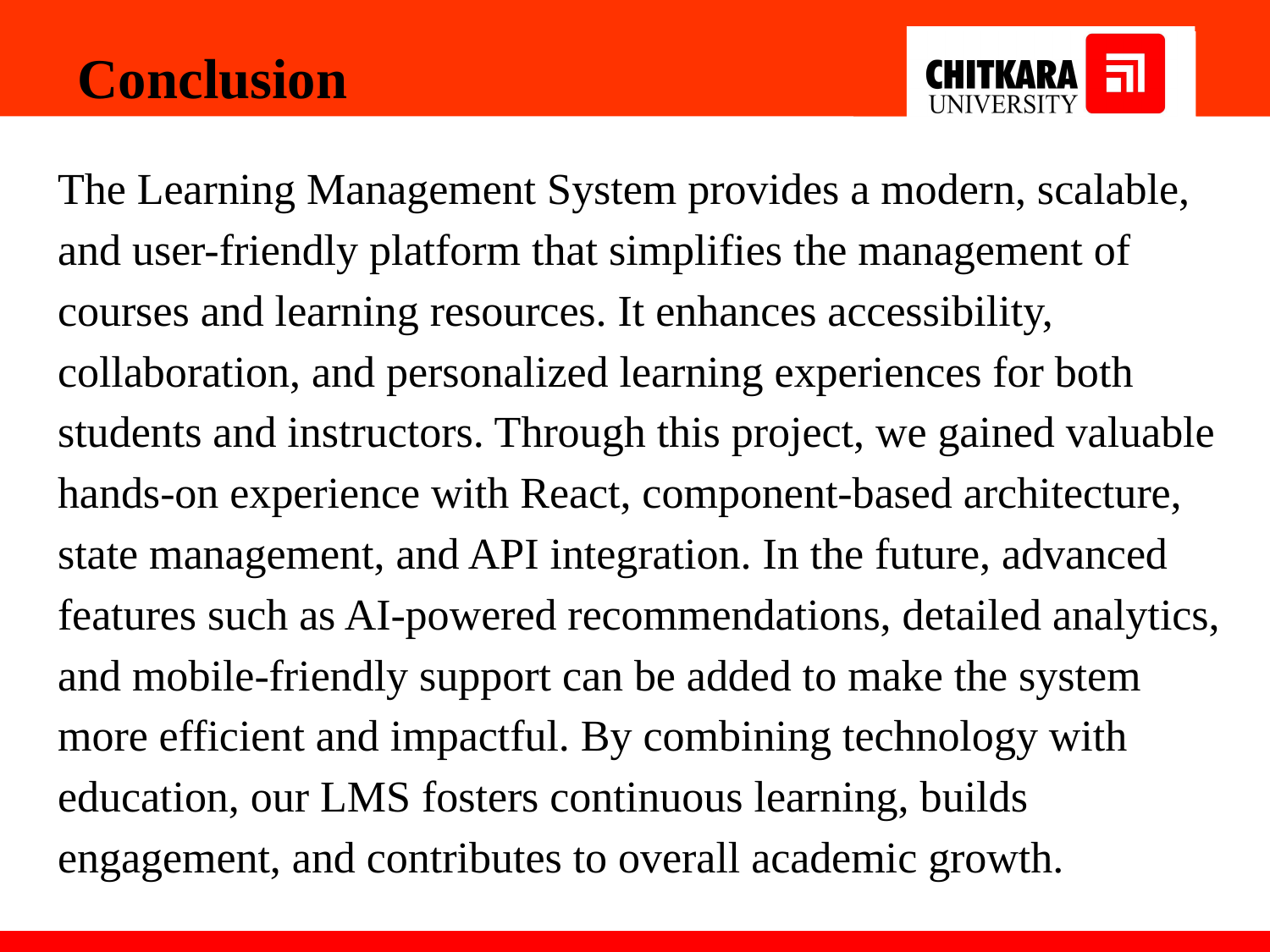

Conclusion
The Learning Management System provides a modern, scalable, and user-friendly platform that simplifies the management of courses and learning resources. It enhances accessibility, collaboration, and personalized learning experiences for both students and instructors. Through this project, we gained valuable hands-on experience with React, component-based architecture, state management, and API integration. In the future, advanced features such as AI-powered recommendations, detailed analytics, and mobile-friendly support can be added to make the system more efficient and impactful. By combining technology with education, our LMS fosters continuous learning, builds engagement, and contributes to overall academic growth.